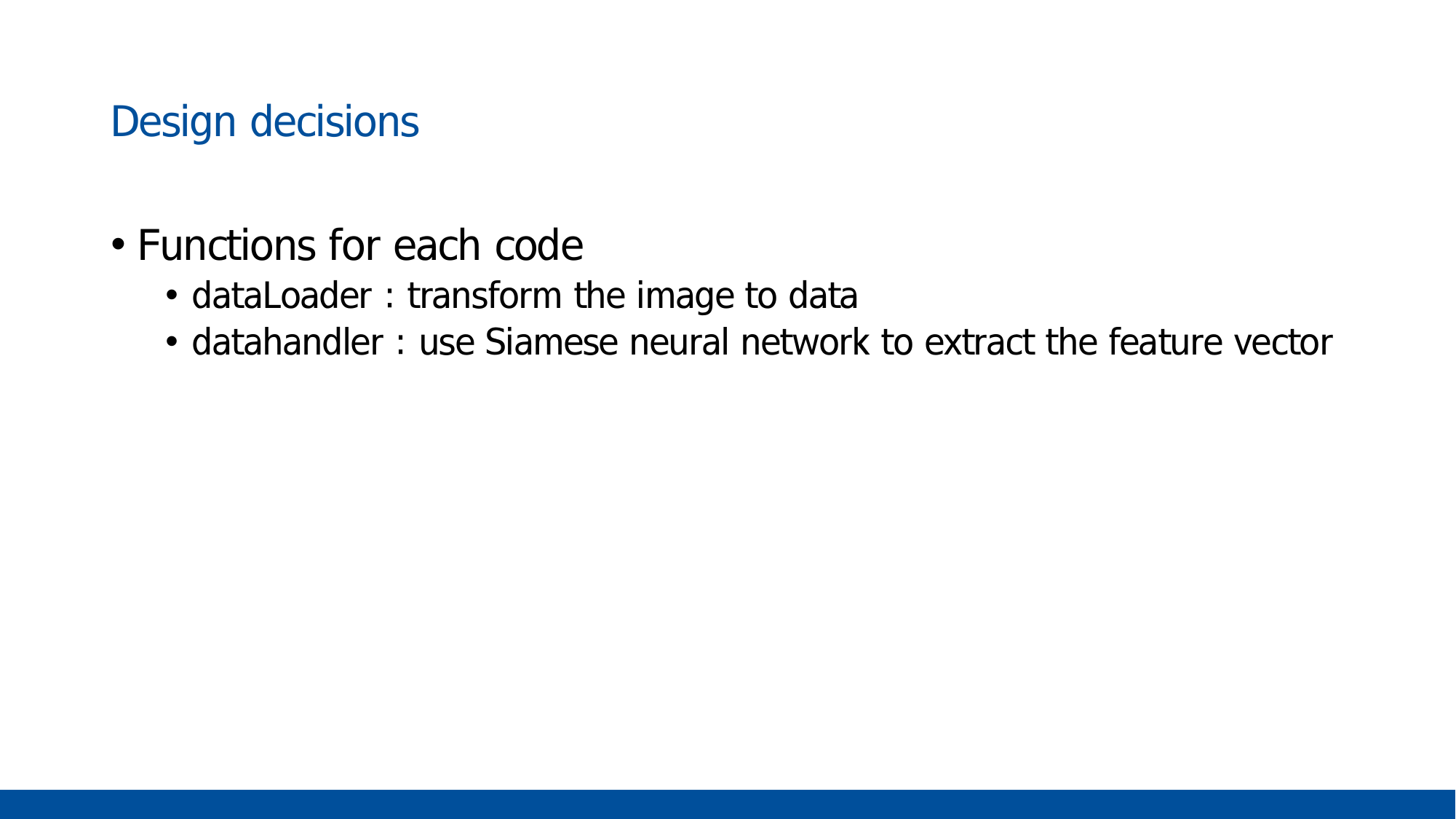

Design decisions
Functions for each code
dataLoader : transform the image to data
datahandler : use Siamese neural network to extract the feature vector